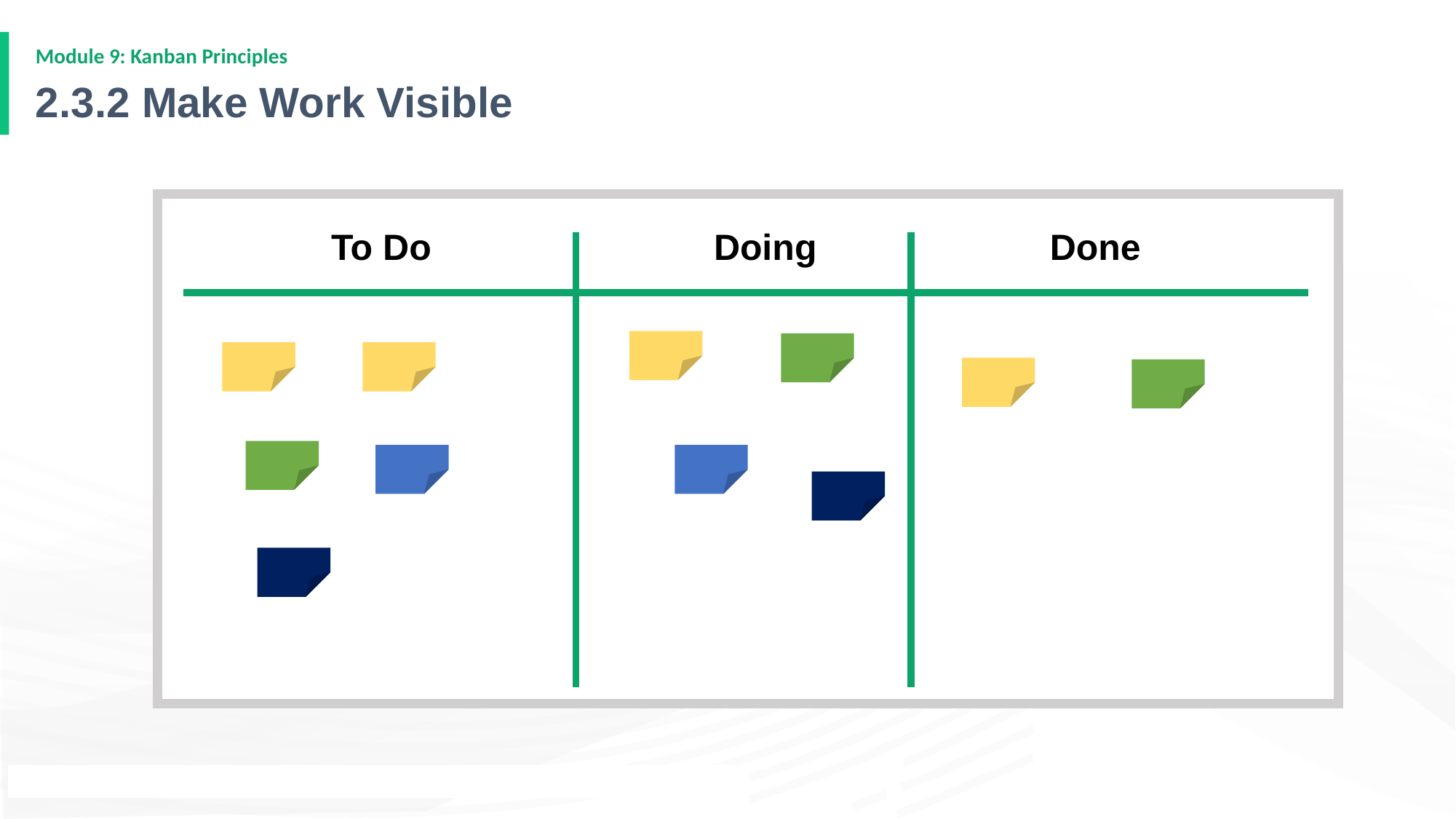

Module 9: Kanban Principles
# 2.3.2 Make Work Visible

To Do
Doing
Done